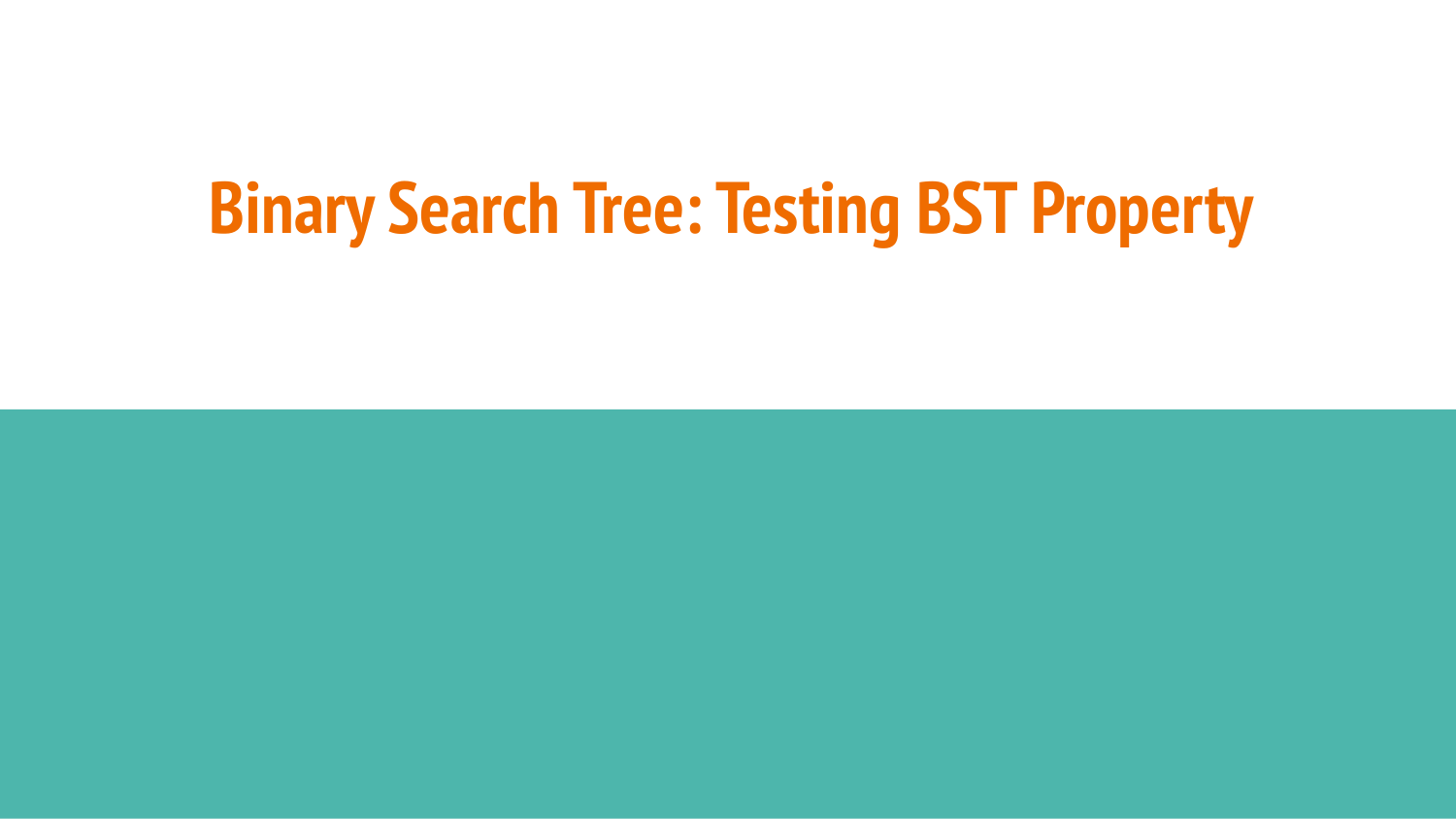

# Binary Search Tree: Testing BST Property